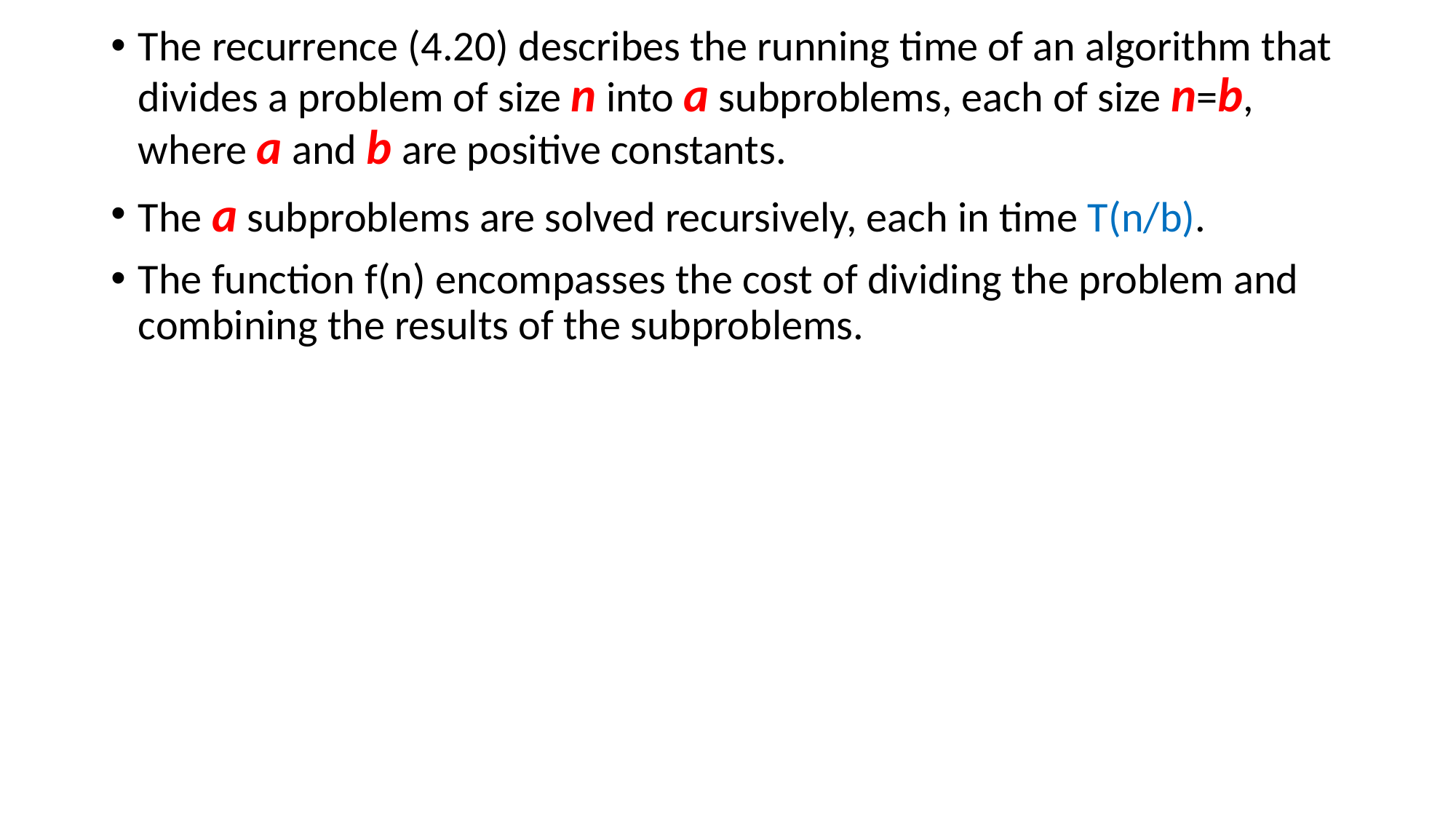

The recurrence (4.20) describes the running time of an algorithm that divides a problem of size n into a subproblems, each of size n=b, where a and b are positive constants.
The a subproblems are solved recursively, each in time T(n/b).
The function f(n) encompasses the cost of dividing the problem and combining the results of the subproblems.